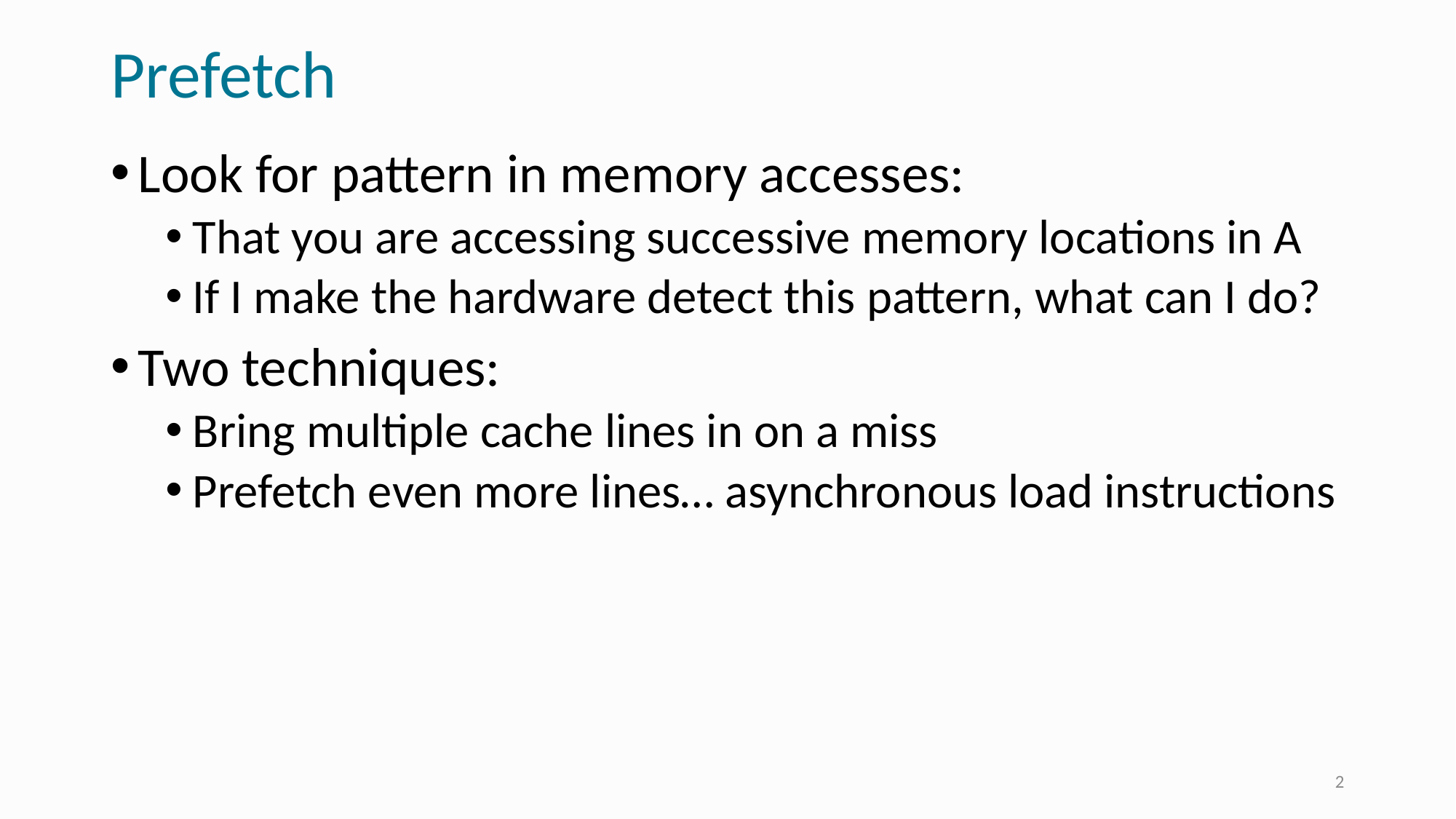

# Prefetch
Look for pattern in memory accesses:
That you are accessing successive memory locations in A
If I make the hardware detect this pattern, what can I do?
Two techniques:
Bring multiple cache lines in on a miss
Prefetch even more lines… asynchronous load instructions
2